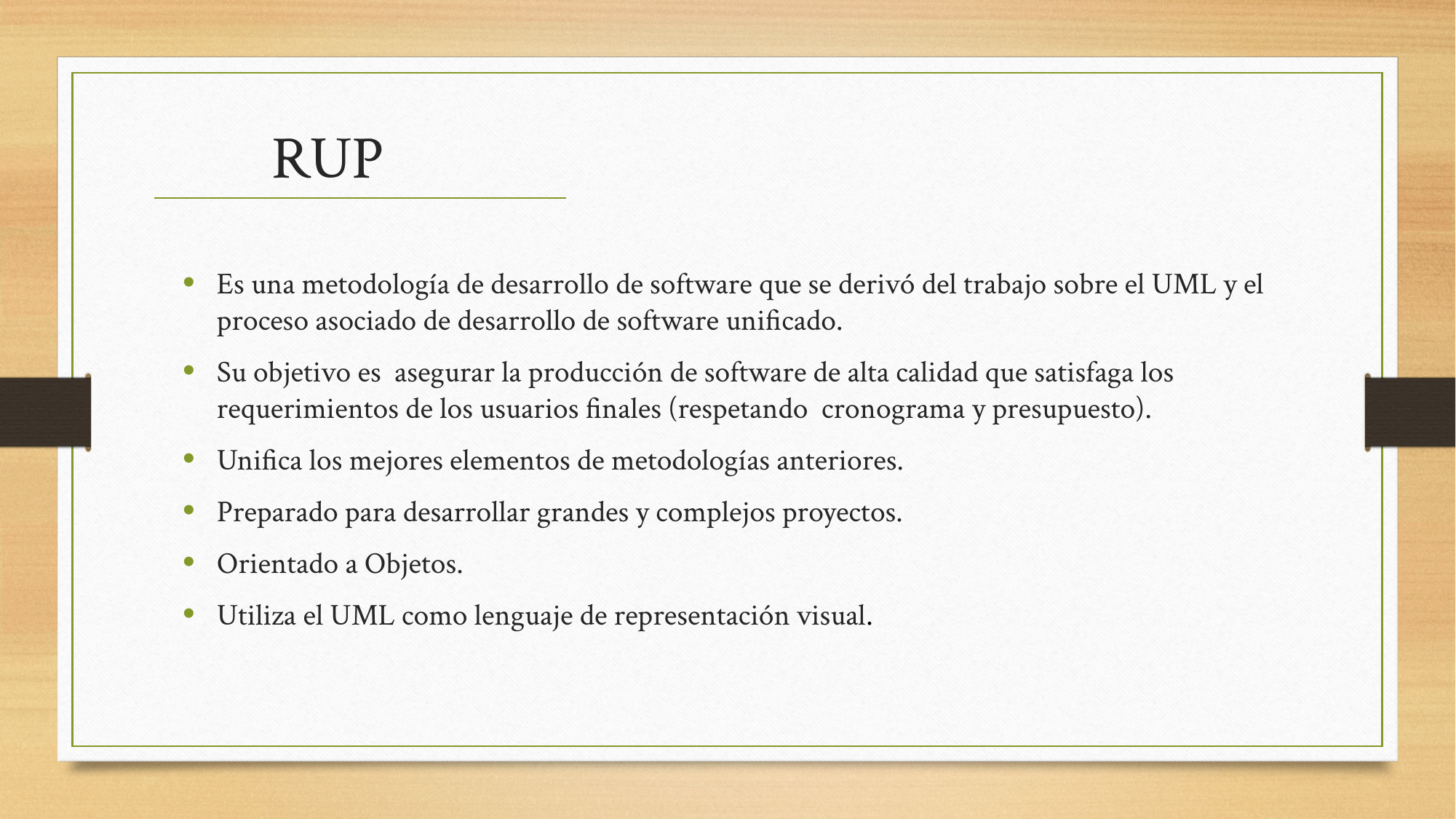

RUP
Es una metodología de desarrollo de software que se derivó del trabajo sobre el UML y el proceso asociado de desarrollo de software unificado.
Su objetivo es  asegurar la producción de software de alta calidad que satisfaga los requerimientos de los usuarios finales (respetando  cronograma y presupuesto).
Unifica los mejores elementos de metodologías anteriores.
Preparado para desarrollar grandes y complejos proyectos.
Orientado a Objetos.
Utiliza el UML como lenguaje de representación visual.